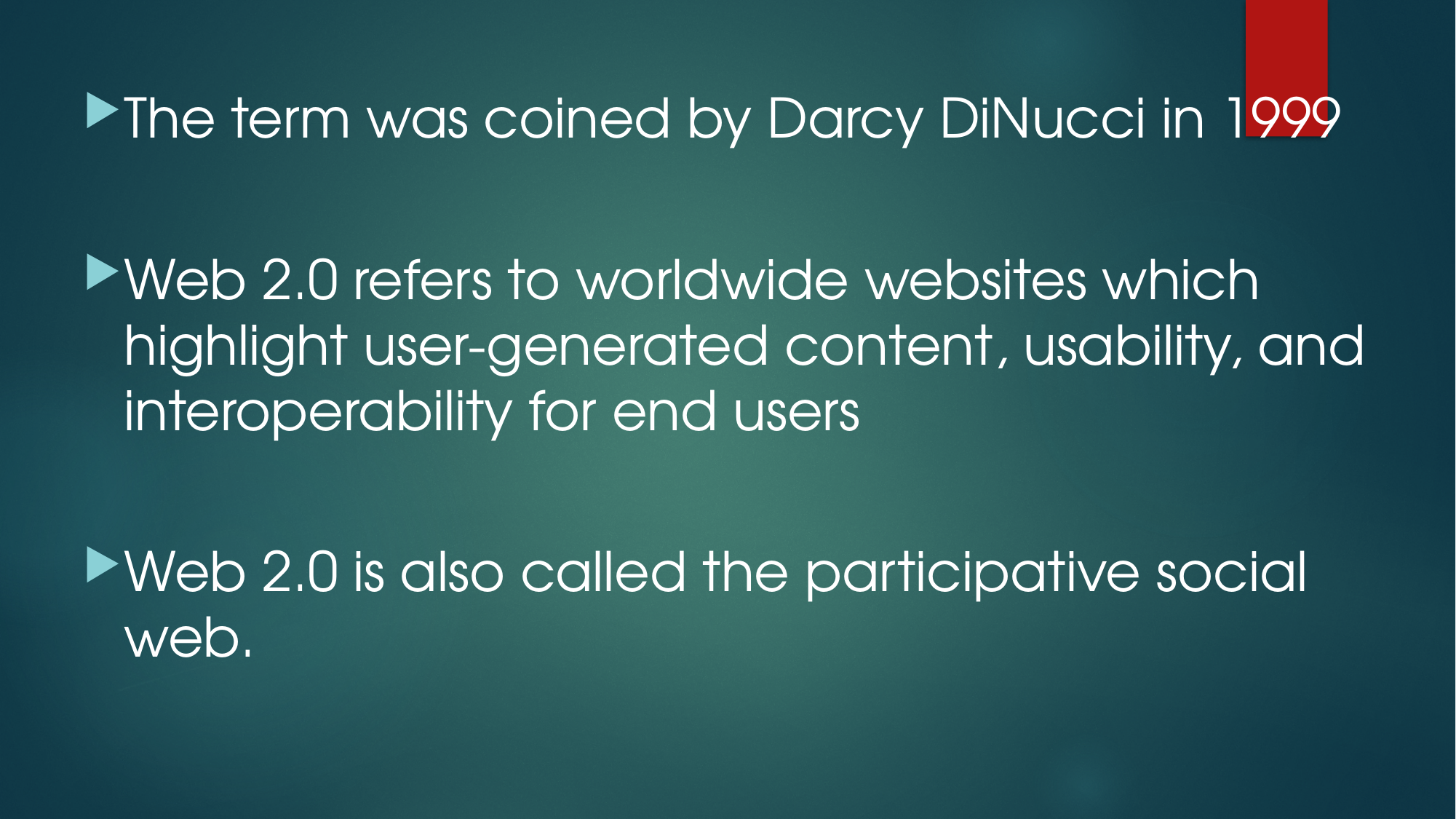

The term was coined by Darcy DiNucci in 1999

Web 2.0 refers to worldwide websites which highlight user-generated content, usability, and interoperability for end users

Web 2.0 is also called the participative social web.